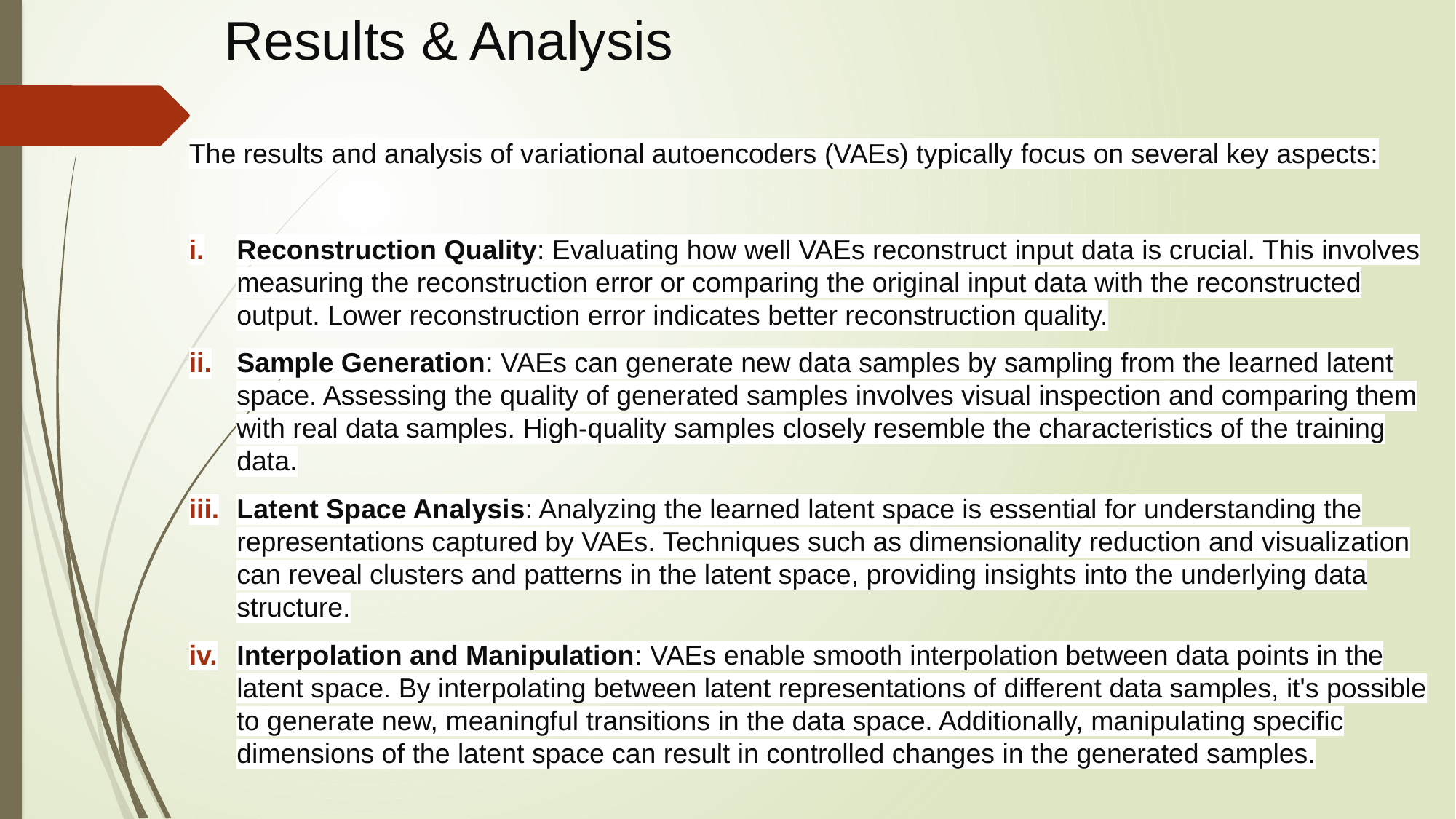

# Results & Analysis
The results and analysis of variational autoencoders (VAEs) typically focus on several key aspects:

Reconstruction Quality: Evaluating how well VAEs reconstruct input data is crucial. This involves measuring the reconstruction error or comparing the original input data with the reconstructed output. Lower reconstruction error indicates better reconstruction quality.
Sample Generation: VAEs can generate new data samples by sampling from the learned latent space. Assessing the quality of generated samples involves visual inspection and comparing them with real data samples. High-quality samples closely resemble the characteristics of the training data.
Latent Space Analysis: Analyzing the learned latent space is essential for understanding the representations captured by VAEs. Techniques such as dimensionality reduction and visualization can reveal clusters and patterns in the latent space, providing insights into the underlying data structure.
Interpolation and Manipulation: VAEs enable smooth interpolation between data points in the latent space. By interpolating between latent representations of different data samples, it's possible to generate new, meaningful transitions in the data space. Additionally, manipulating specific dimensions of the latent space can result in controlled changes in the generated samples.